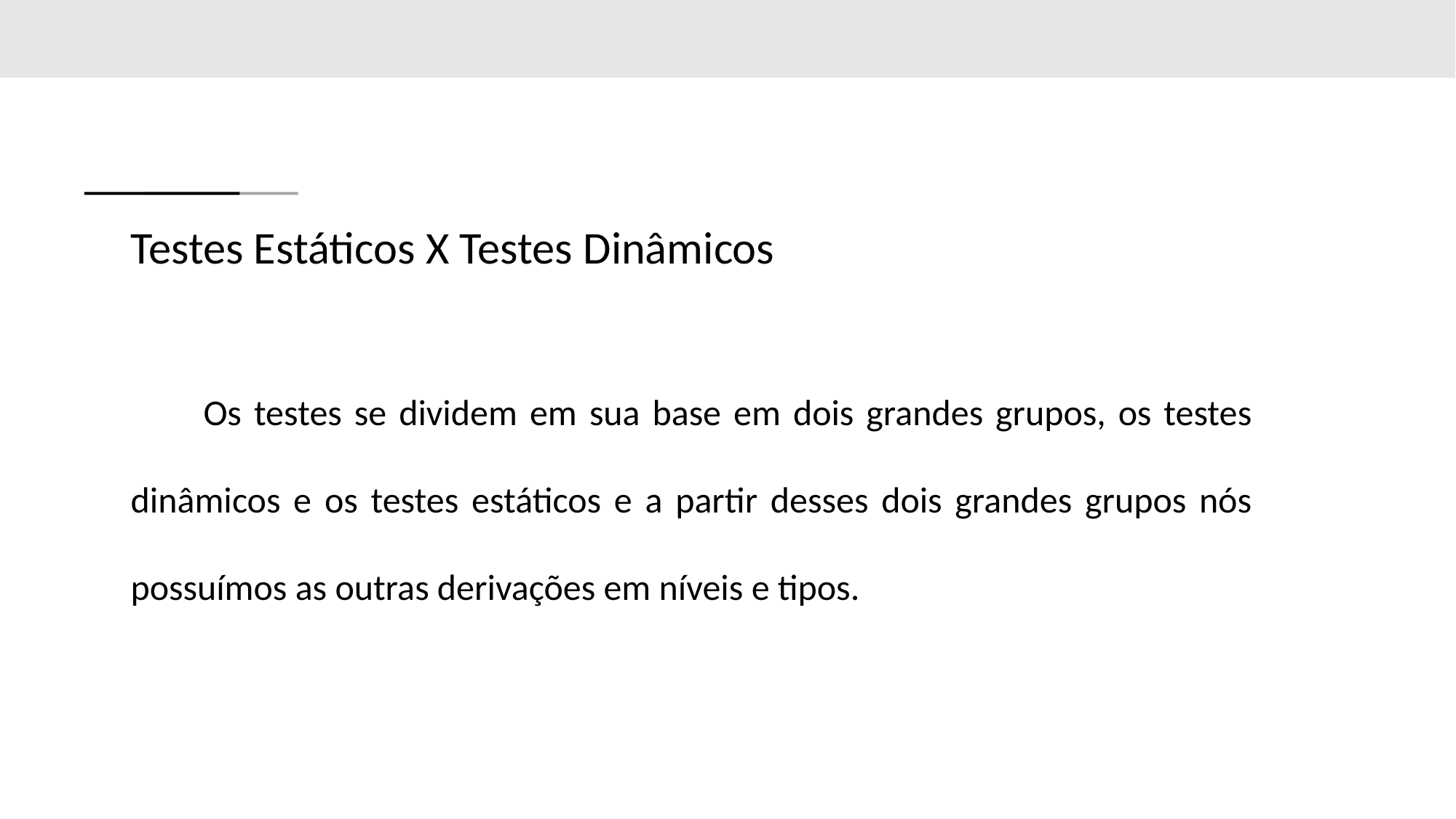

# Testes Estáticos X Testes Dinâmicos
Os testes se dividem em sua base em dois grandes grupos, os testes dinâmicos e os testes estáticos e a partir desses dois grandes grupos nós possuímos as outras derivações em níveis e tipos.